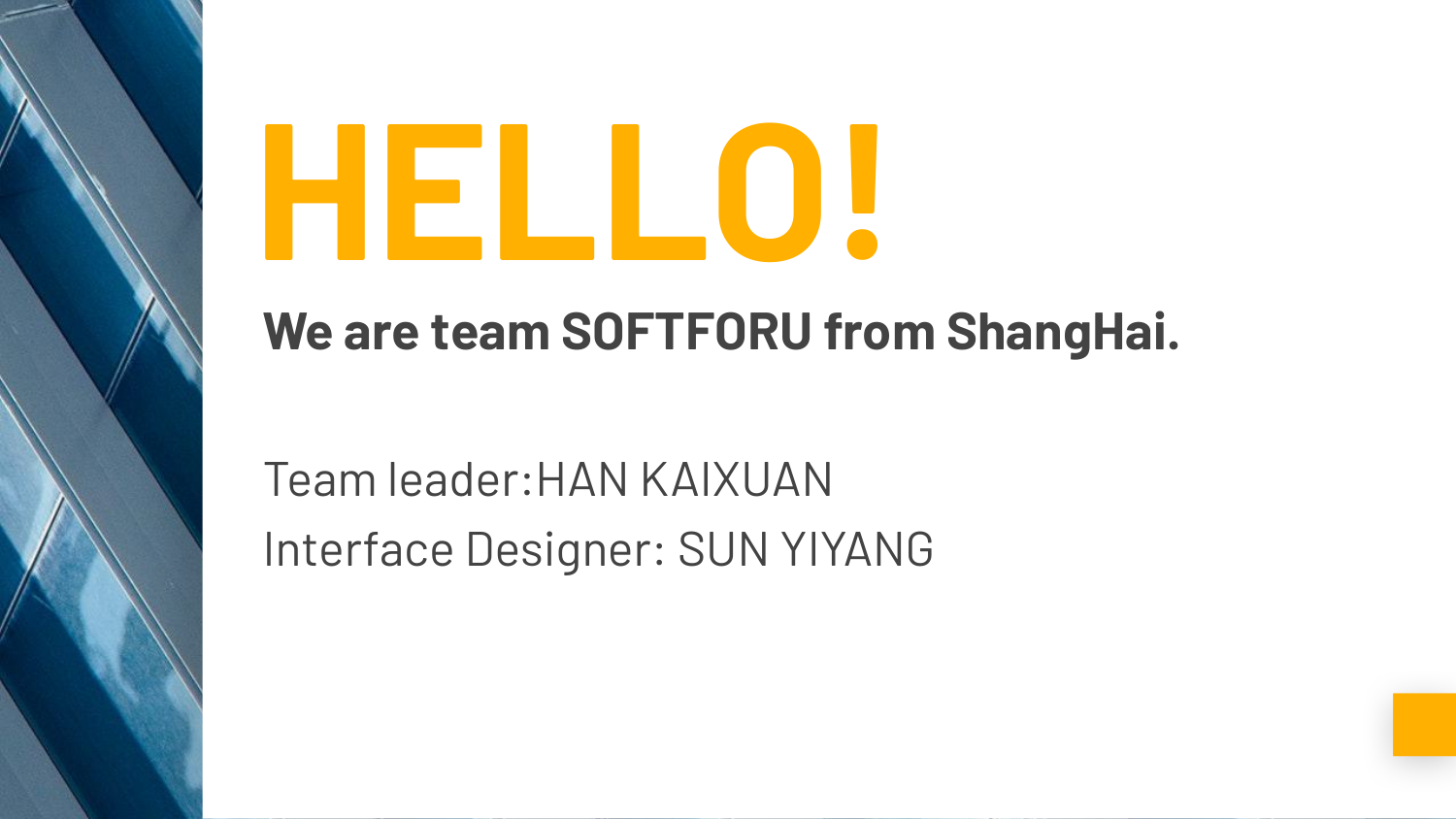

HELLO!
We are team SOFTFORU from ShangHai.

Team leader:HAN KAIXUAN
Interface Designer: SUN YIYANG
2